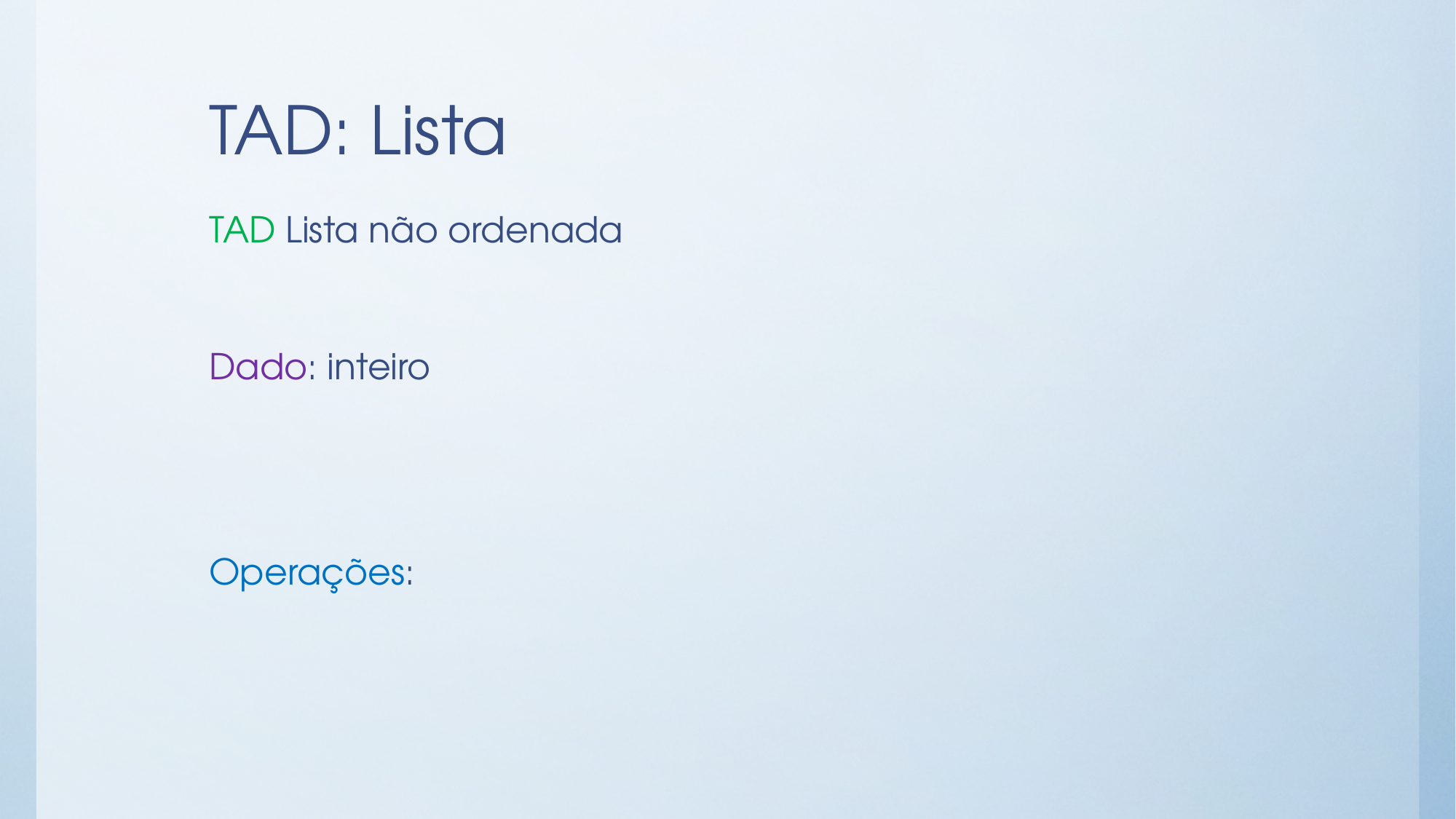

# TAD: Lista
TAD Lista não ordenada

Dado: inteiro

Operações: